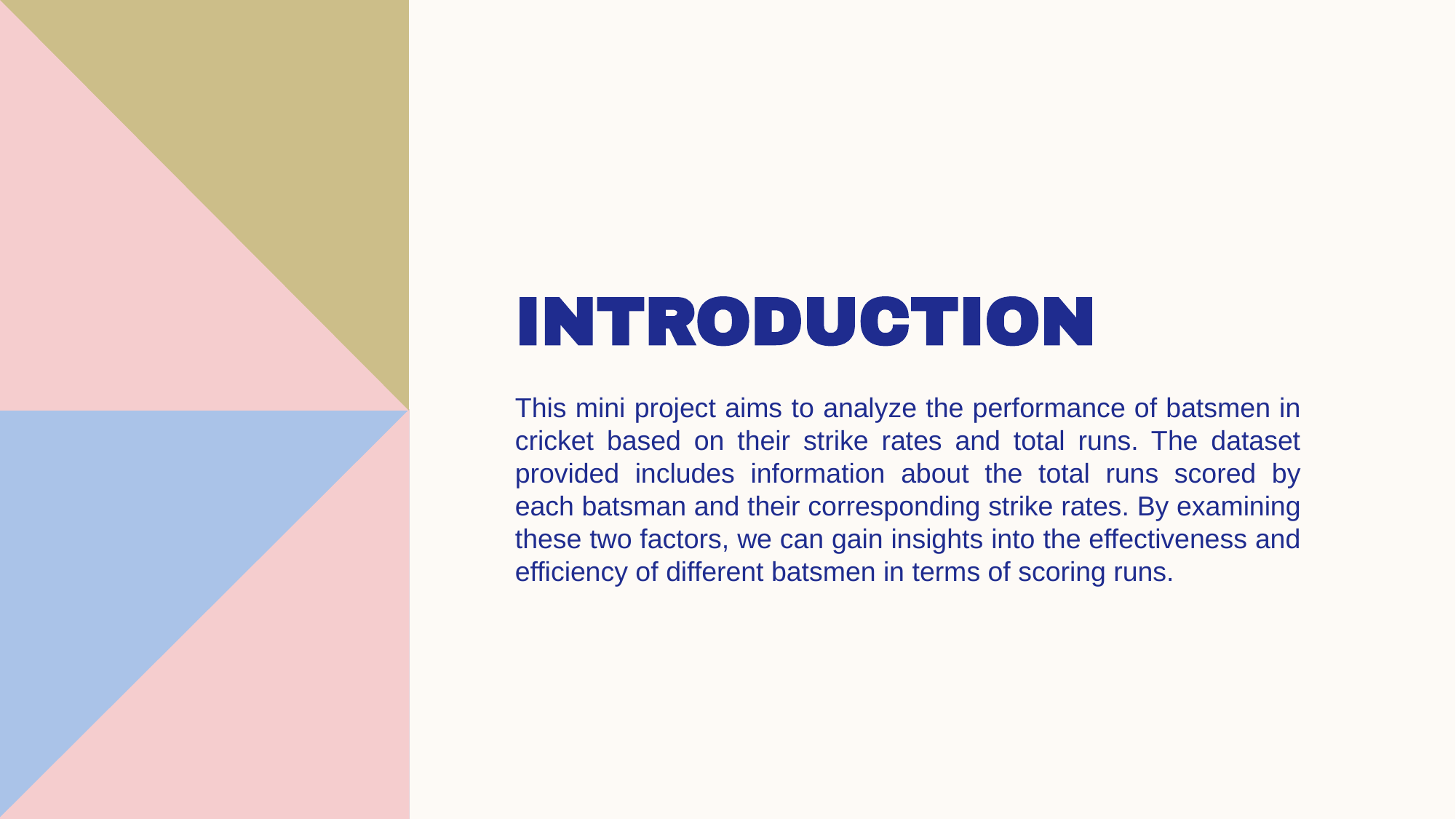

# Introduction
This mini project aims to analyze the performance of batsmen in cricket based on their strike rates and total runs. The dataset provided includes information about the total runs scored by each batsman and their corresponding strike rates. By examining these two factors, we can gain insights into the effectiveness and efficiency of different batsmen in terms of scoring runs.